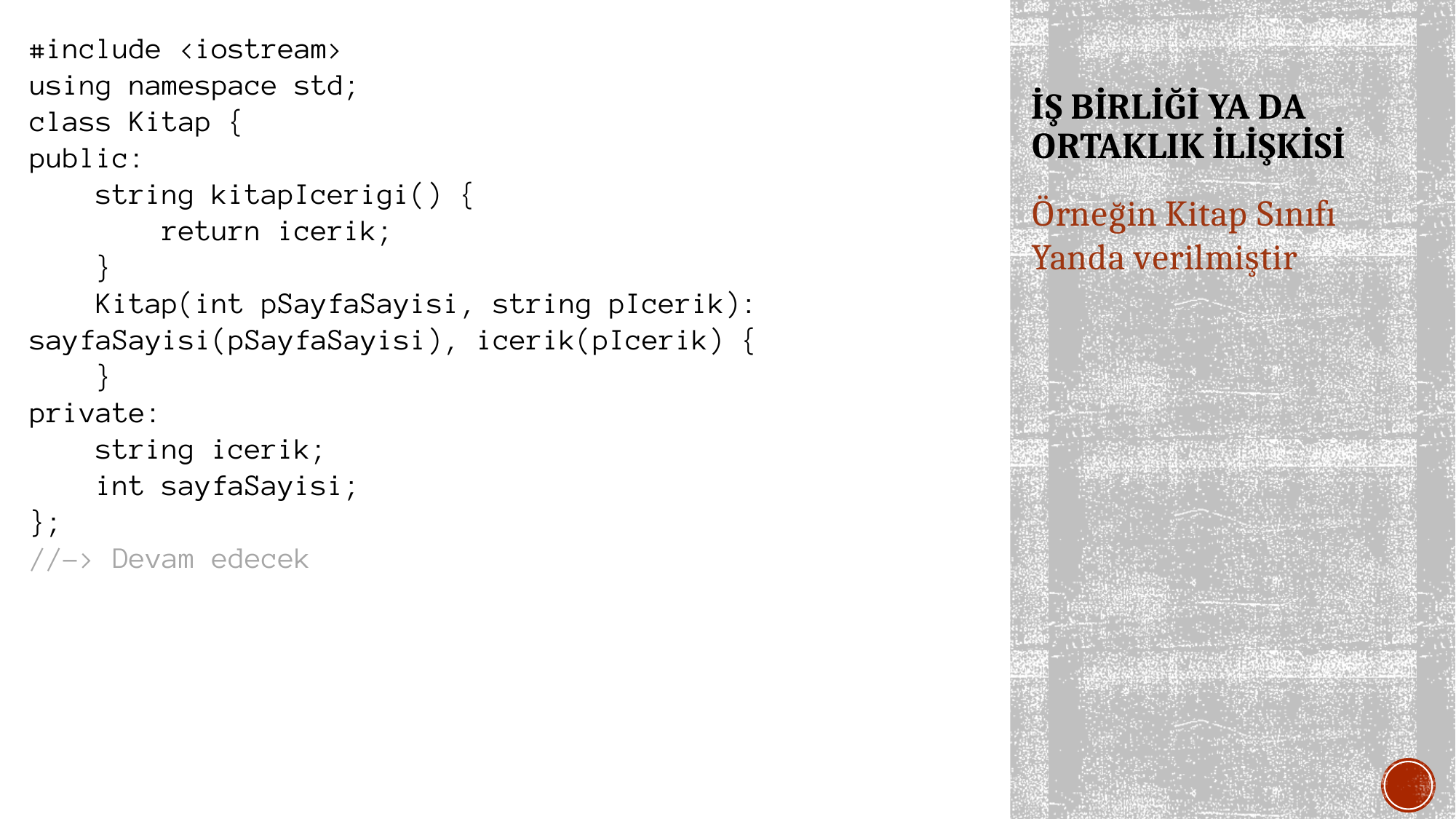

#include <iostream>
using namespace std;
class Kitap {
public:
    string kitapIcerigi() {
        return icerik;
    }
    Kitap(int pSayfaSayisi, string pIcerik): sayfaSayisi(pSayfaSayisi), icerik(pIcerik) {
    }
private:
    string icerik;
    int sayfaSayisi;
};
//-> Devam edecek

# İŞ BİRLİĞİ YA DA ORTAKLIK İLİŞKİSİ
Örneğin Kitap Sınıfı Yanda verilmiştir